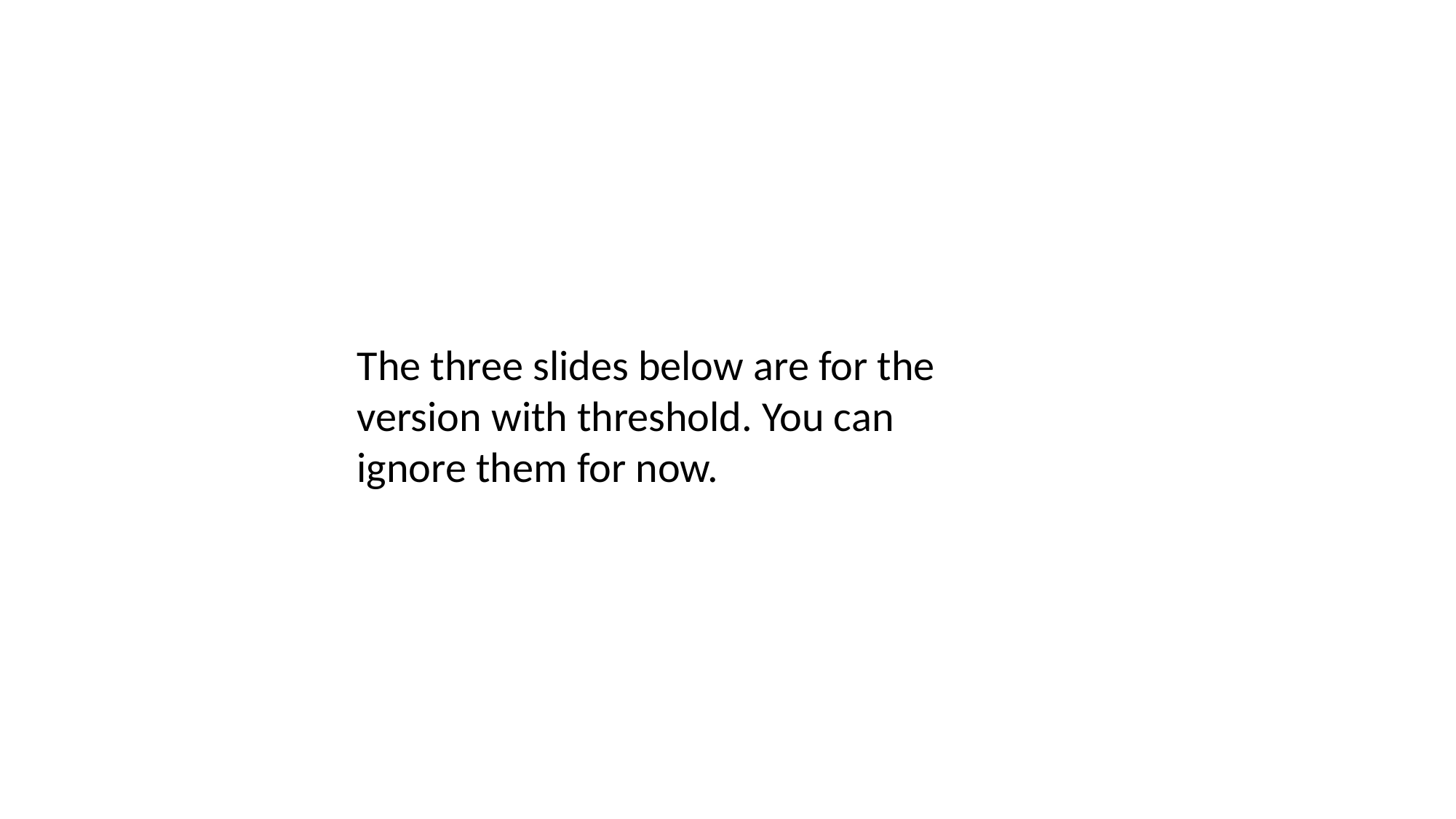

The three slides below are for the version with threshold. You can ignore them for now.